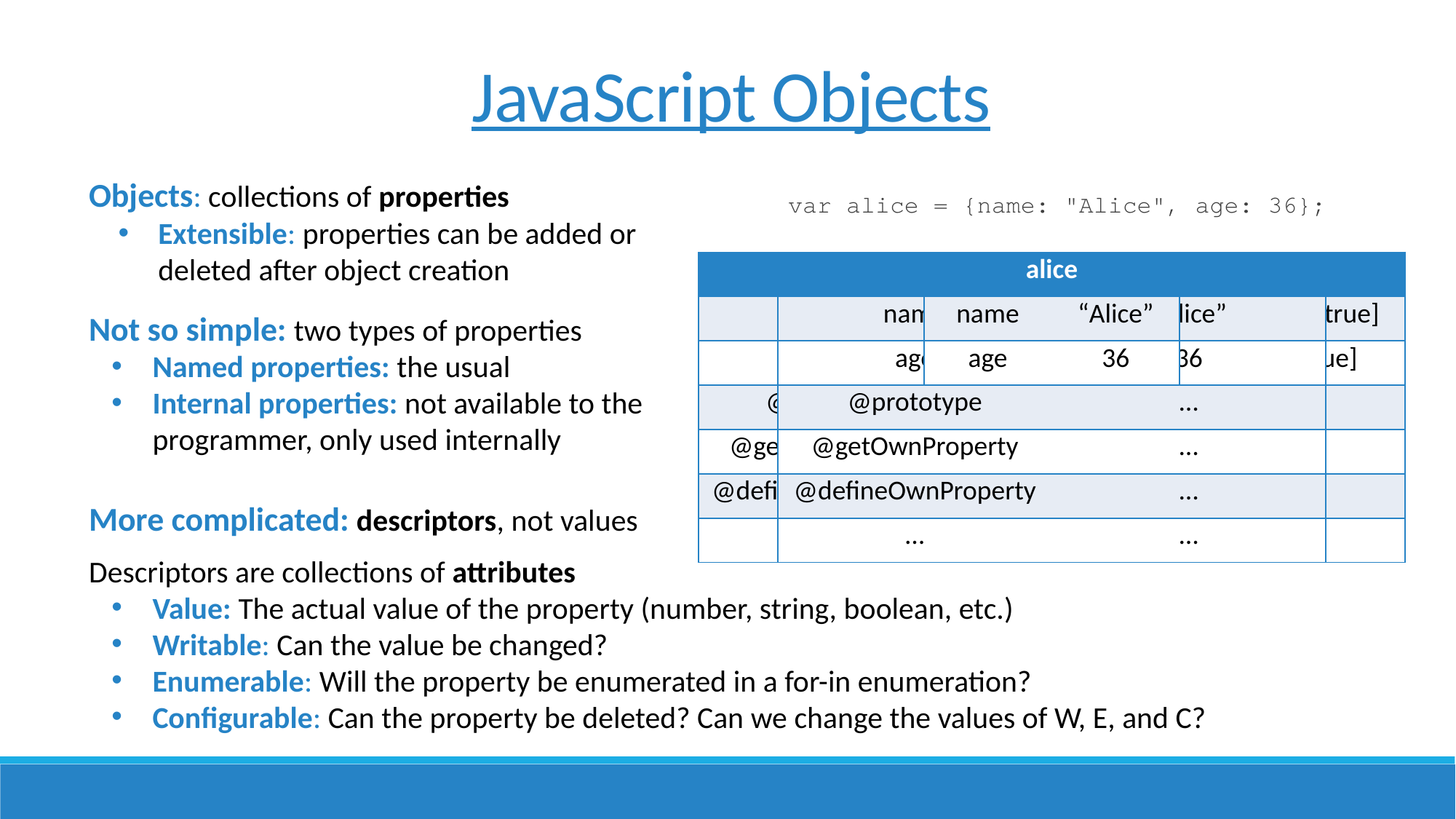

# JavaScript Objects
Objects: collections of properties
Extensible: properties can be added or deleted after object creation
var alice = {name: "Alice", age: 36};
| alice |  |
| --- | --- |
| name | [V: “Alice”, W: true, E: true, C: true] |
| age | [V: 36, W: true, E: true, C: true] |
| @prototype | … |
| @getOwnProperty | … |
| @defineOwnProperty | … |
| … | … |
| alice |  |
| --- | --- |
| name | “Alice” |
| age | 36 |
| @prototype | … |
| @getOwnProperty | … |
| @defineOwnProperty | … |
| … | … |
| alice |  |
| --- | --- |
| name | “Alice” |
| age | 36 |
Not so simple: two types of properties
Named properties: the usual
Internal properties: not available to the programmer, only used internally
More complicated: descriptors, not values

Descriptors are collections of attributes
Value: The actual value of the property (number, string, boolean, etc.)
Writable: Can the value be changed?
Enumerable: Will the property be enumerated in a for-in enumeration?
Configurable: Can the property be deleted? Can we change the values of W, E, and C?